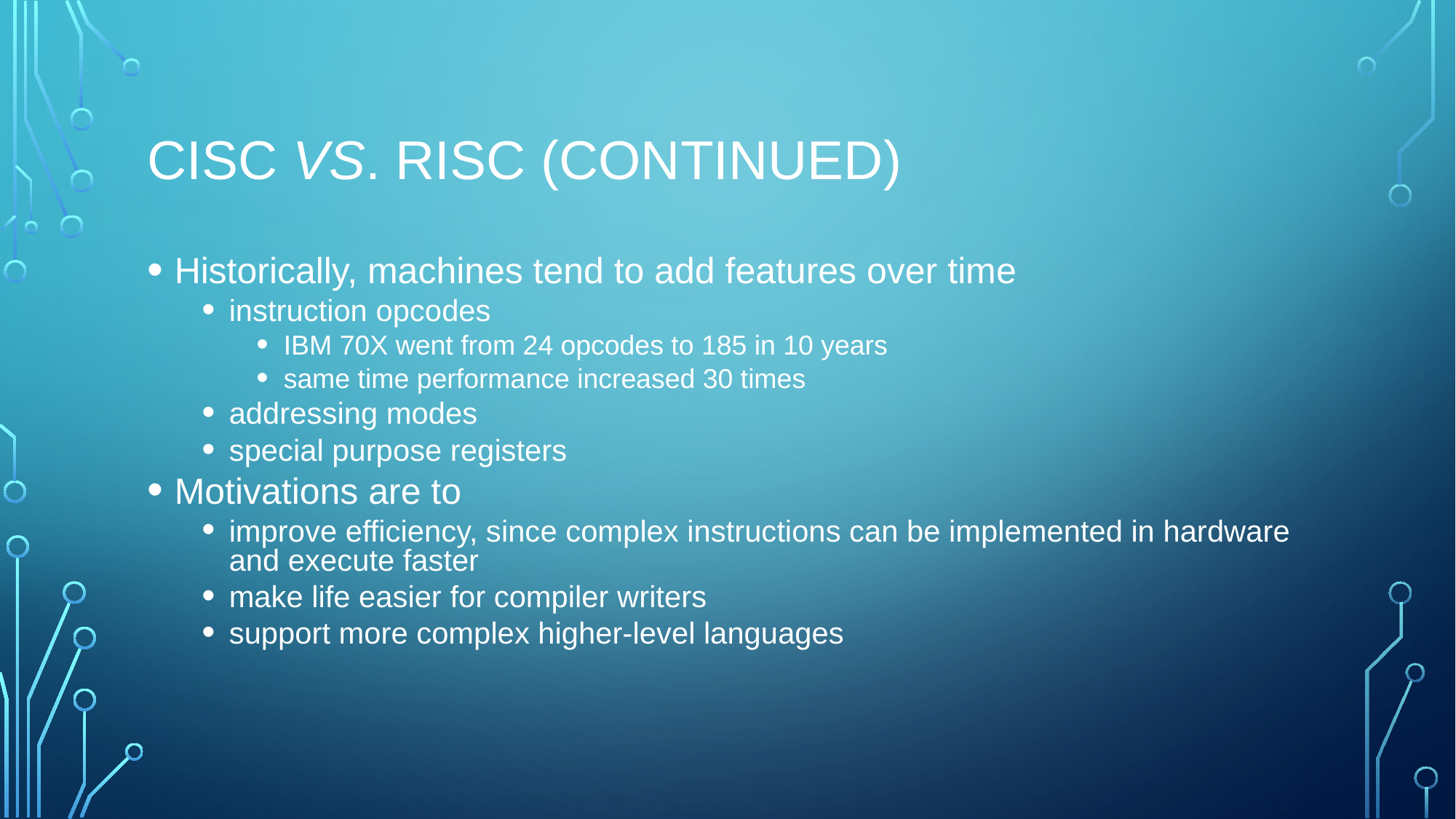

# CISC vs. RISC (continued)
Historically, machines tend to add features over time
instruction opcodes
IBM 70X went from 24 opcodes to 185 in 10 years
same time performance increased 30 times
addressing modes
special purpose registers
Motivations are to
improve efficiency, since complex instructions can be implemented in hardware and execute faster
make life easier for compiler writers
support more complex higher-level languages